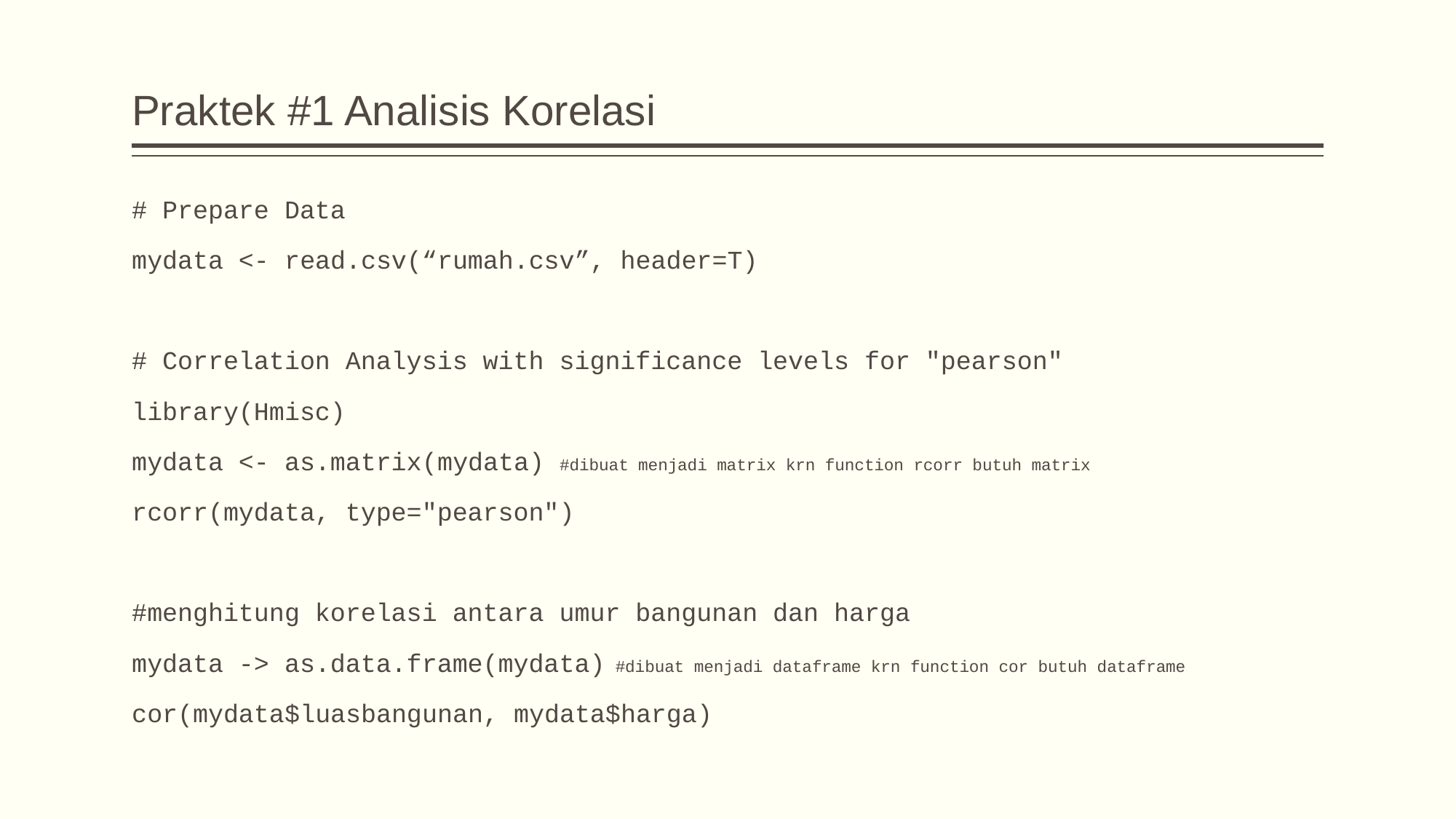

# Praktek #1 Analisis Korelasi
# Prepare Data
mydata <- read.csv(“rumah.csv”, header=T)

# Correlation Analysis with significance levels for "pearson"
library(Hmisc)
mydata <- as.matrix(mydata) #dibuat menjadi matrix krn function rcorr butuh matrix
rcorr(mydata, type="pearson")

#menghitung korelasi antara umur bangunan dan harga
mydata -> as.data.frame(mydata) #dibuat menjadi dataframe krn function cor butuh dataframe
cor(mydata$luasbangunan, mydata$harga)